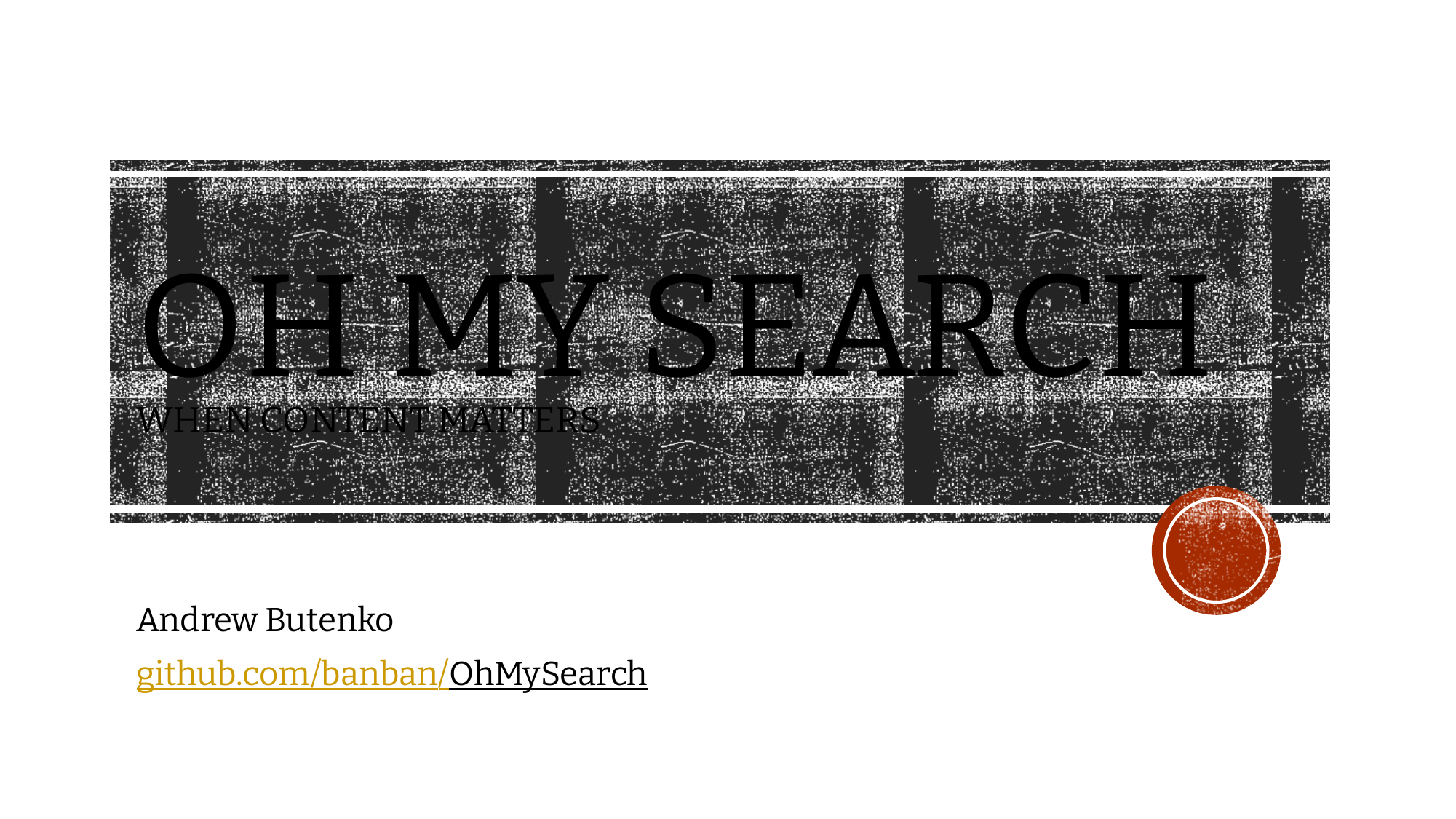

# Oh My SEARCH When content matters
Andrew Butenko
github.com/banban/OhMySearch